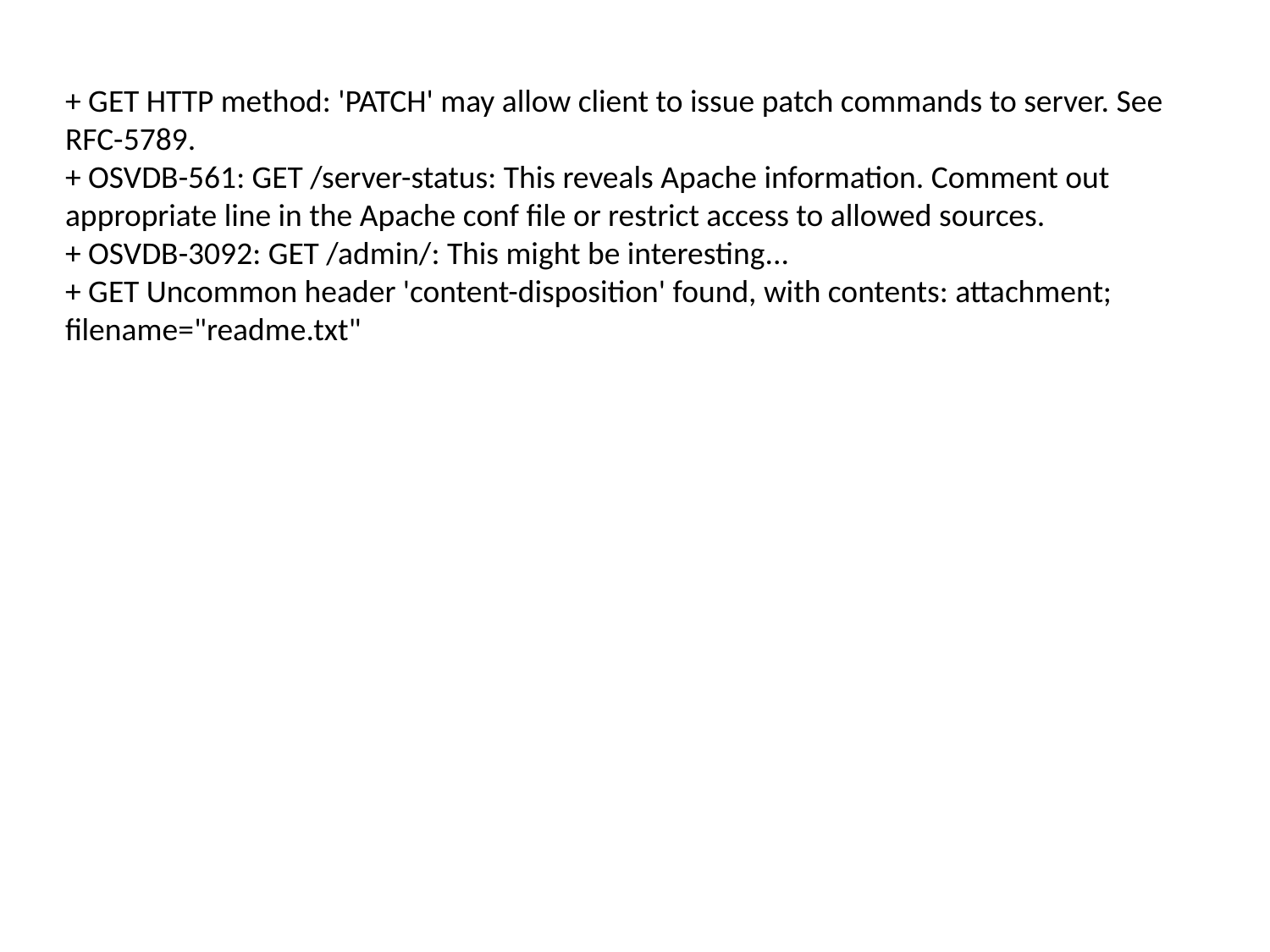

+ GET HTTP method: 'PATCH' may allow client to issue patch commands to server. See RFC-5789.
+ OSVDB-561: GET /server-status: This reveals Apache information. Comment out appropriate line in the Apache conf file or restrict access to allowed sources.
+ OSVDB-3092: GET /admin/: This might be interesting...
+ GET Uncommon header 'content-disposition' found, with contents: attachment; filename="readme.txt"